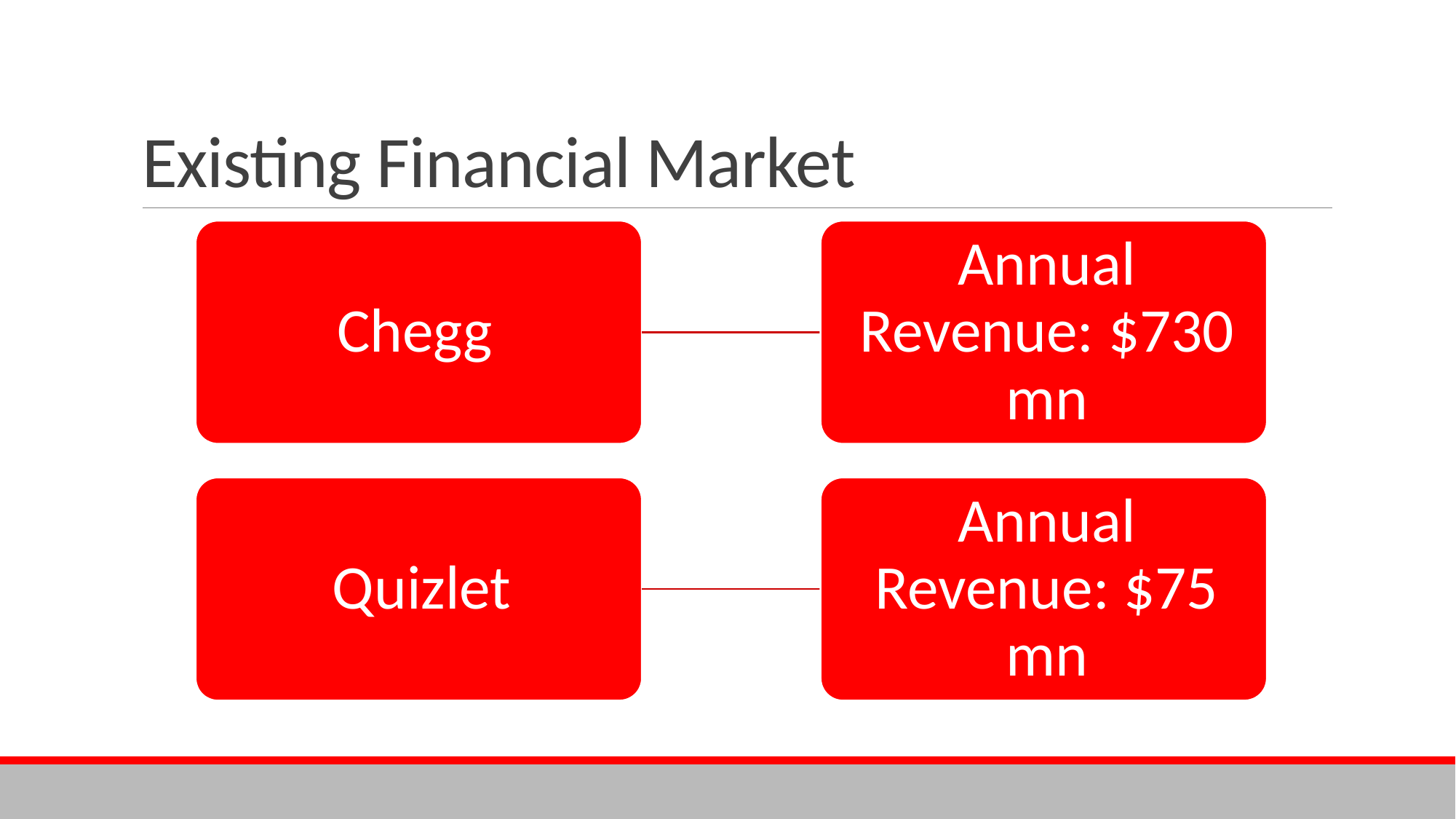

# Existing Financial Market
Chegg

Annual Revenue: $730 mn
Quizlet

Annual Revenue: $75 mn